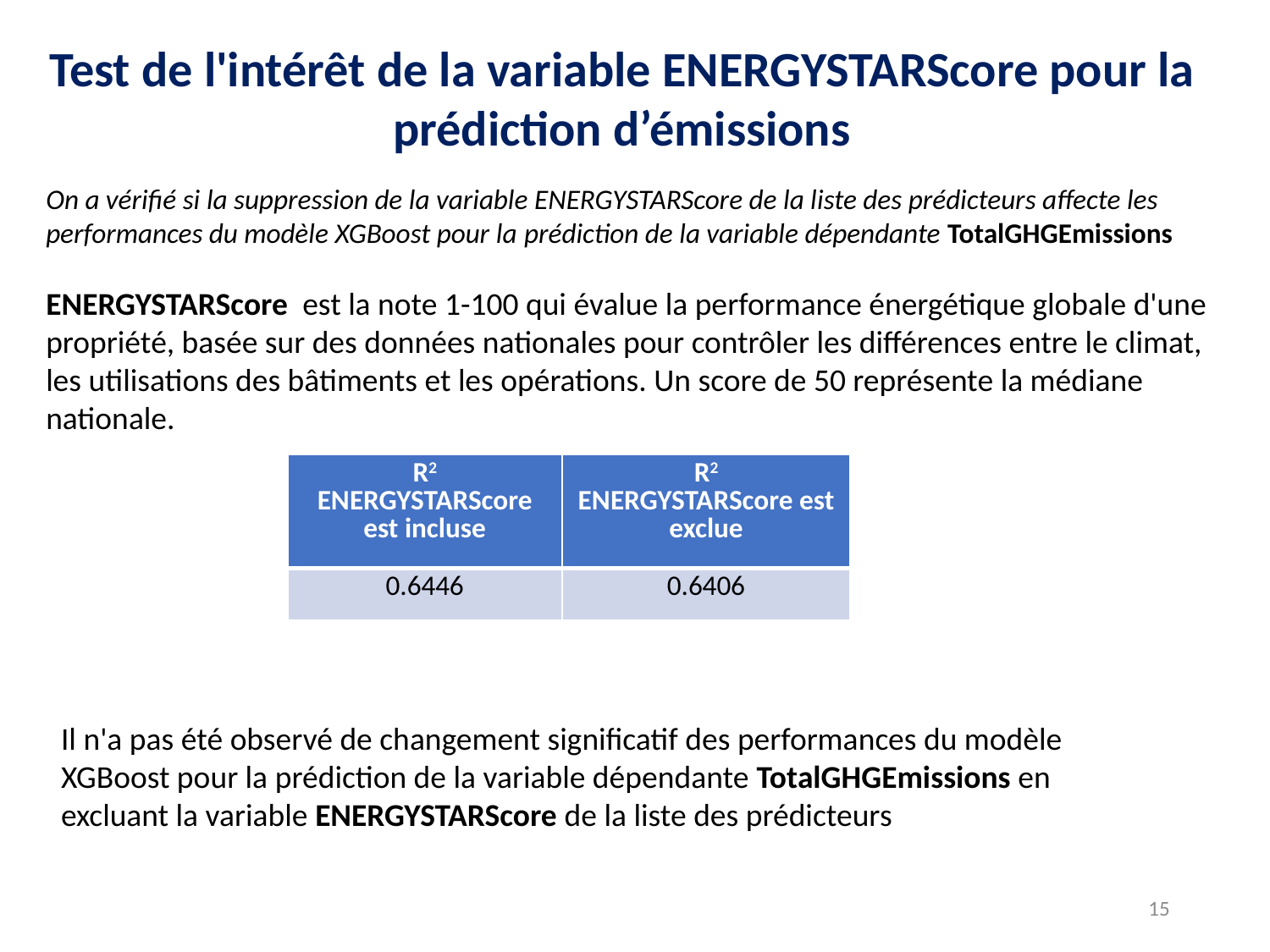

Test de l'intérêt de la variable ENERGYSTARScore pour la prédiction d’émissions
On a vérifié si la suppression de la variable ENERGYSTARScore de la liste des prédicteurs affecte les performances du modèle XGBoost pour la prédiction de la variable dépendante TotalGHGEmissions
ENERGYSTARScore  est la note 1-100 qui évalue la performance énergétique globale d'une propriété, basée sur des données nationales pour contrôler les différences entre le climat, les utilisations des bâtiments et les opérations. Un score de 50 représente la médiane nationale.
| R2 ENERGYSTARScore est incluse | R2 ENERGYSTARScore est exclue |
| --- | --- |
| 0.6446 | 0.6406 |
Il n'a pas été observé de changement significatif des performances du modèle XGBoost pour la prédiction de la variable dépendante TotalGHGEmissions en excluant la variable ENERGYSTARScore de la liste des prédicteurs
15